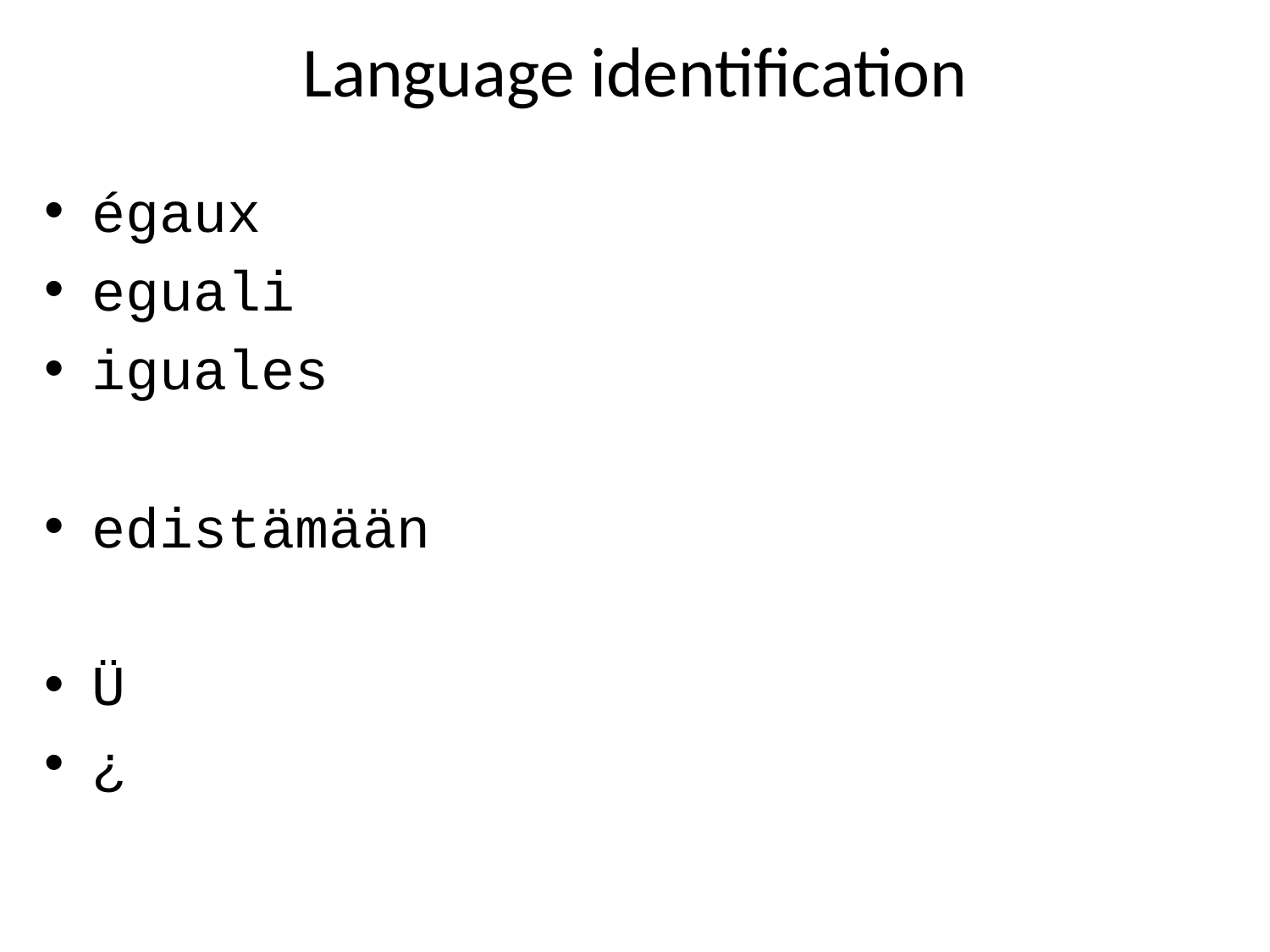

# Language identification
égaux
eguali
iguales

edistämään

Ü
¿